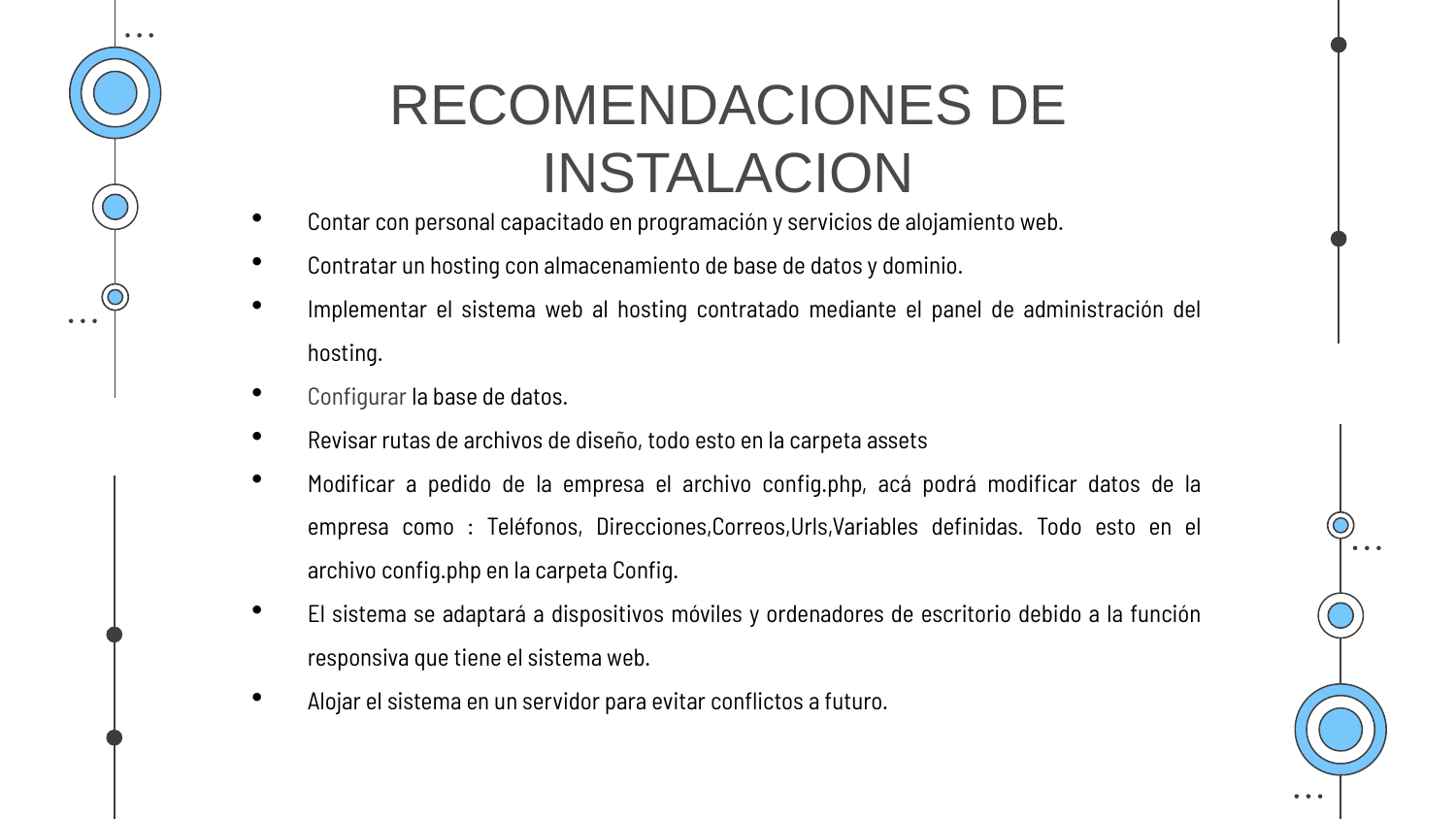

# RECOMENDACIONES DE INSTALACION
Contar con personal capacitado en programación y servicios de alojamiento web.
Contratar un hosting con almacenamiento de base de datos y dominio.
Implementar el sistema web al hosting contratado mediante el panel de administración del hosting.
Configurar la base de datos.
Revisar rutas de archivos de diseño, todo esto en la carpeta assets
Modificar a pedido de la empresa el archivo config.php, acá podrá modificar datos de la empresa como : Teléfonos, Direcciones,Correos,Urls,Variables definidas. Todo esto en el archivo config.php en la carpeta Config.
El sistema se adaptará a dispositivos móviles y ordenadores de escritorio debido a la función responsiva que tiene el sistema web.
Alojar el sistema en un servidor para evitar conflictos a futuro.